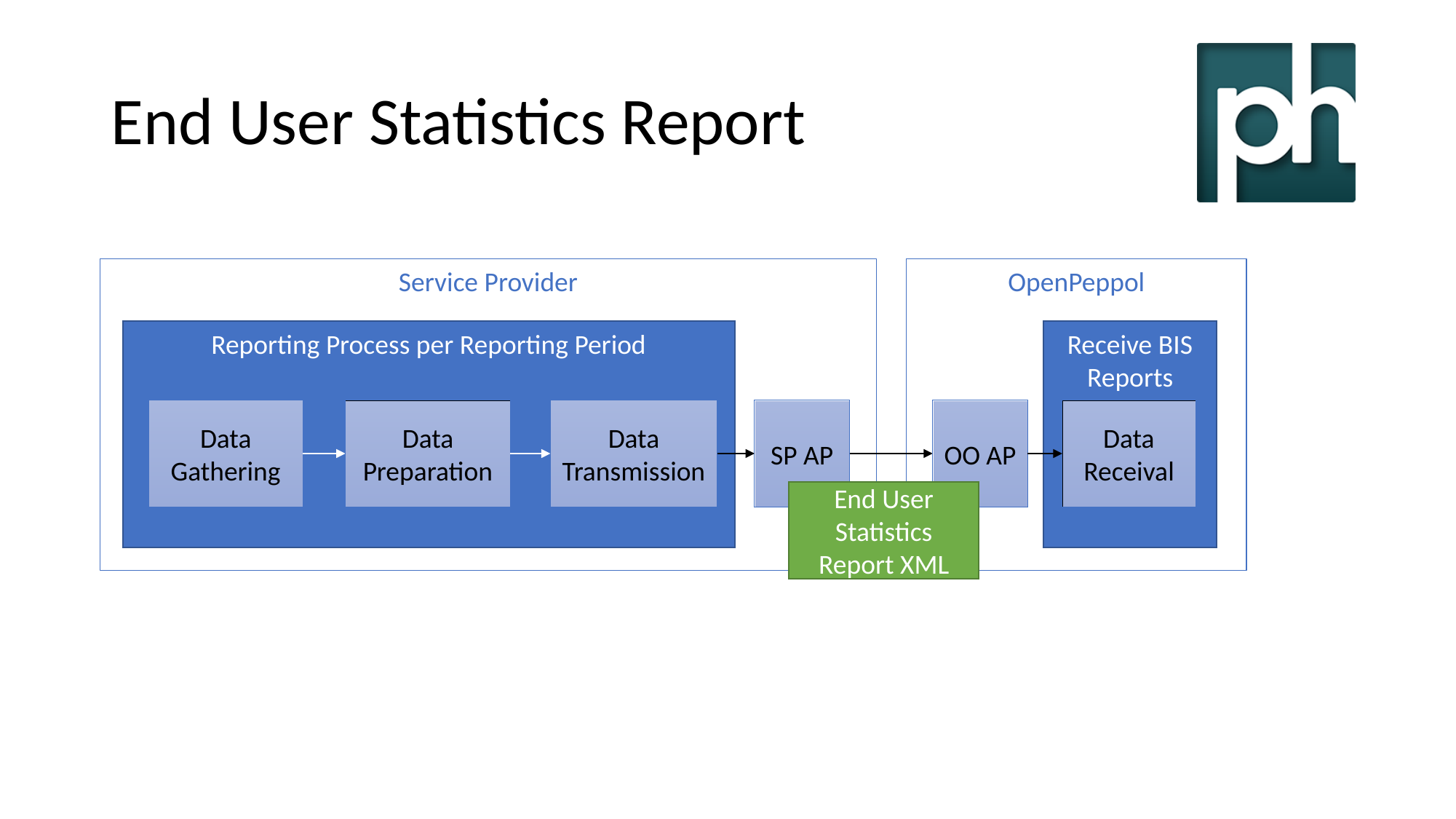

# End User Statistics Report
OpenPeppol
Service Provider
Receive BIS Reports
Reporting Process per Reporting Period
Data Gathering
Data Preparation
Data Transmission
SP AP
OO AP
Data Receival
End User Statistics Report XML